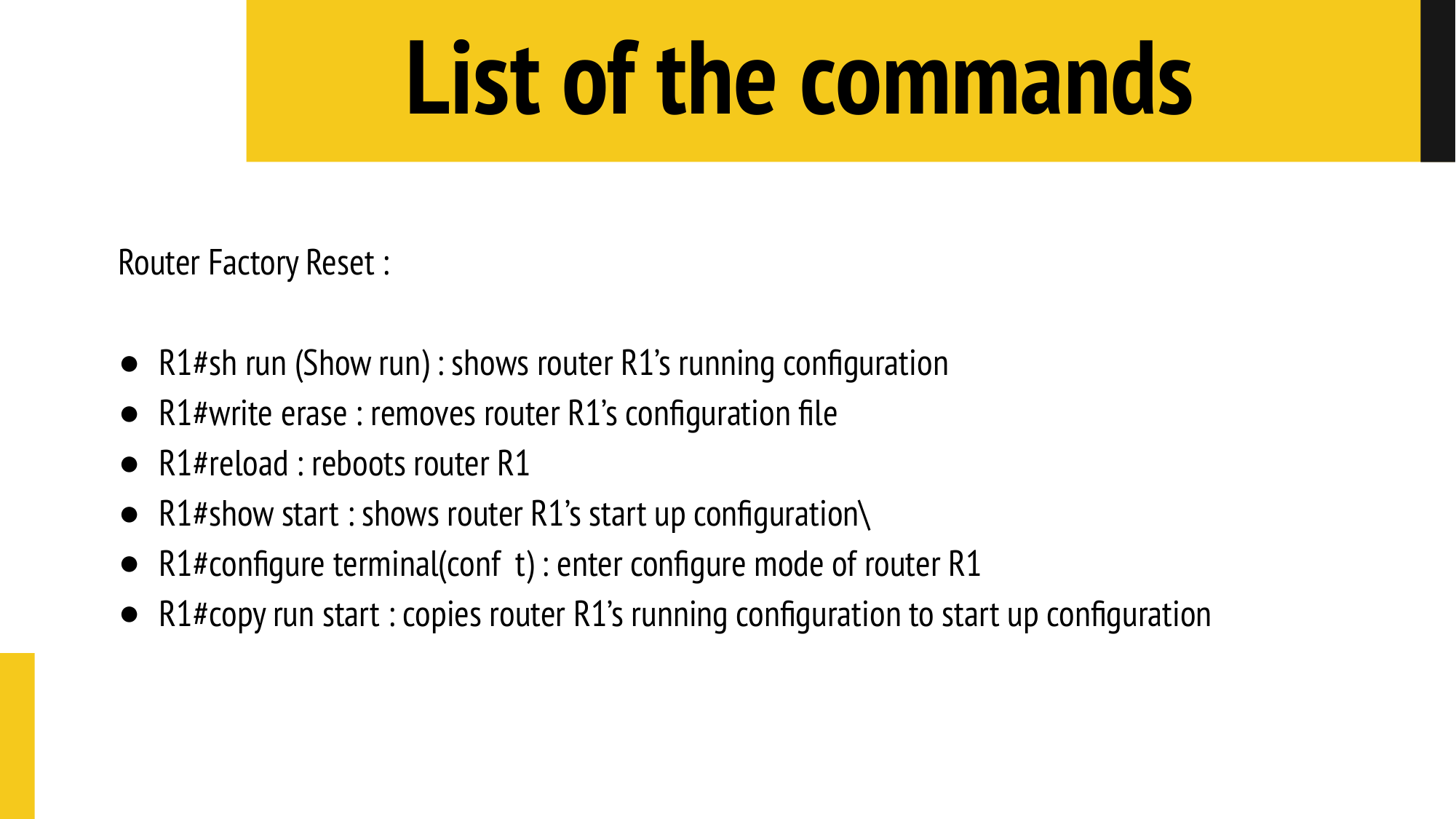

# List of the commands
Router Factory Reset :

R1#sh run (Show run) : shows router R1’s running configuration
R1#write erase : removes router R1’s configuration file
R1#reload : reboots router R1
R1#show start : shows router R1’s start up configuration\
R1#configure terminal(conf  t) : enter configure mode of router R1
R1#copy run start : copies router R1’s running configuration to start up configuration